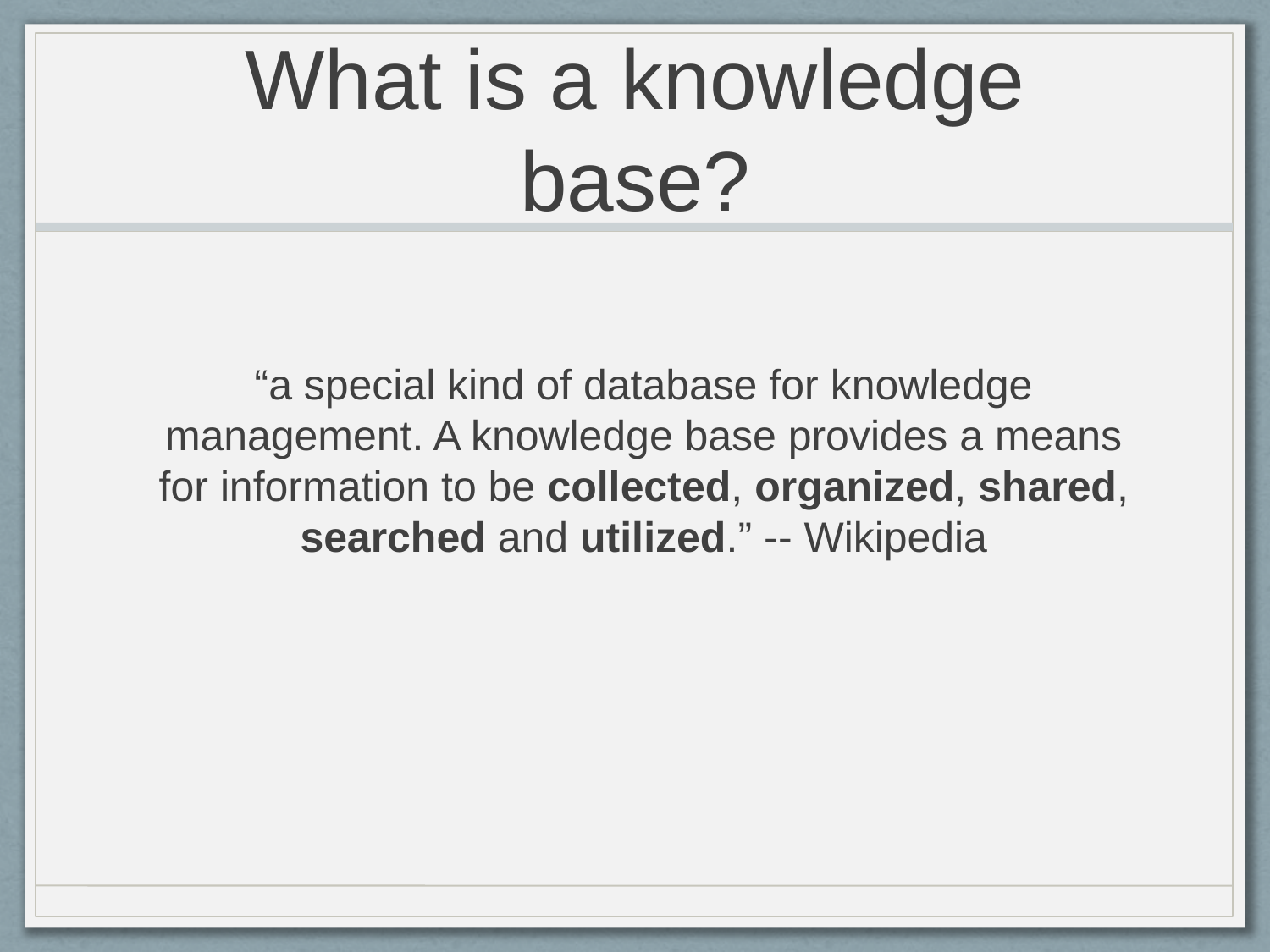

# What is a knowledge base?

“a special kind of database for knowledge management. A knowledge base provides a means for information to be collected, organized, shared, searched and utilized.” -- Wikipedia